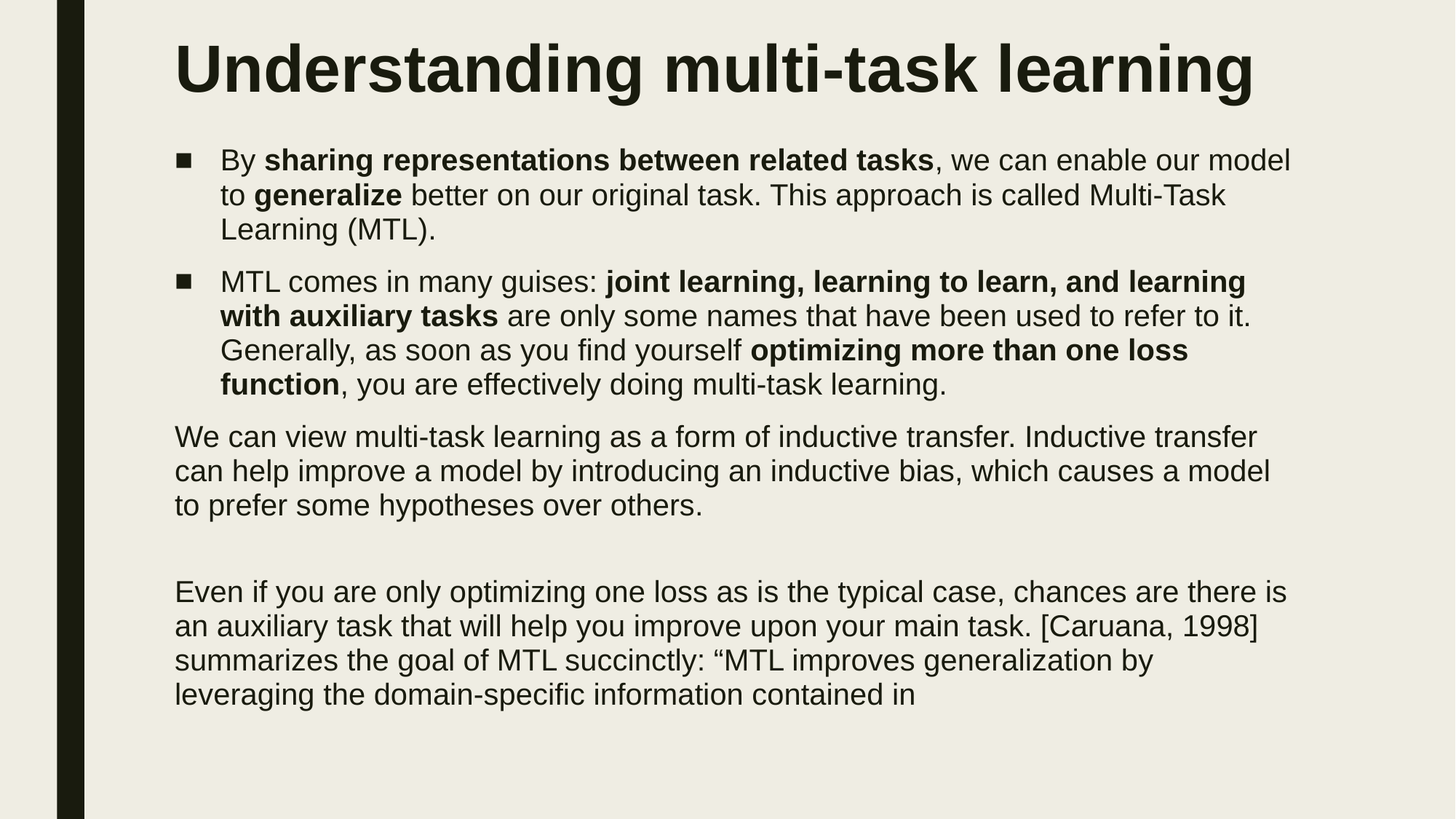

# Understanding multi-task learning
By sharing representations between related tasks, we can enable our model to generalize better on our original task. This approach is called Multi-Task Learning (MTL).
MTL comes in many guises: joint learning, learning to learn, and learning with auxiliary tasks are only some names that have been used to refer to it. Generally, as soon as you find yourself optimizing more than one loss function, you are effectively doing multi-task learning.
We can view multi-task learning as a form of inductive transfer. Inductive transfer can help improve a model by introducing an inductive bias, which causes a model to prefer some hypotheses over others.
Even if you are only optimizing one loss as is the typical case, chances are there is an auxiliary task that will help you improve upon your main task. [Caruana, 1998] summarizes the goal of MTL succinctly: “MTL improves generalization by leveraging the domain-specific information contained in